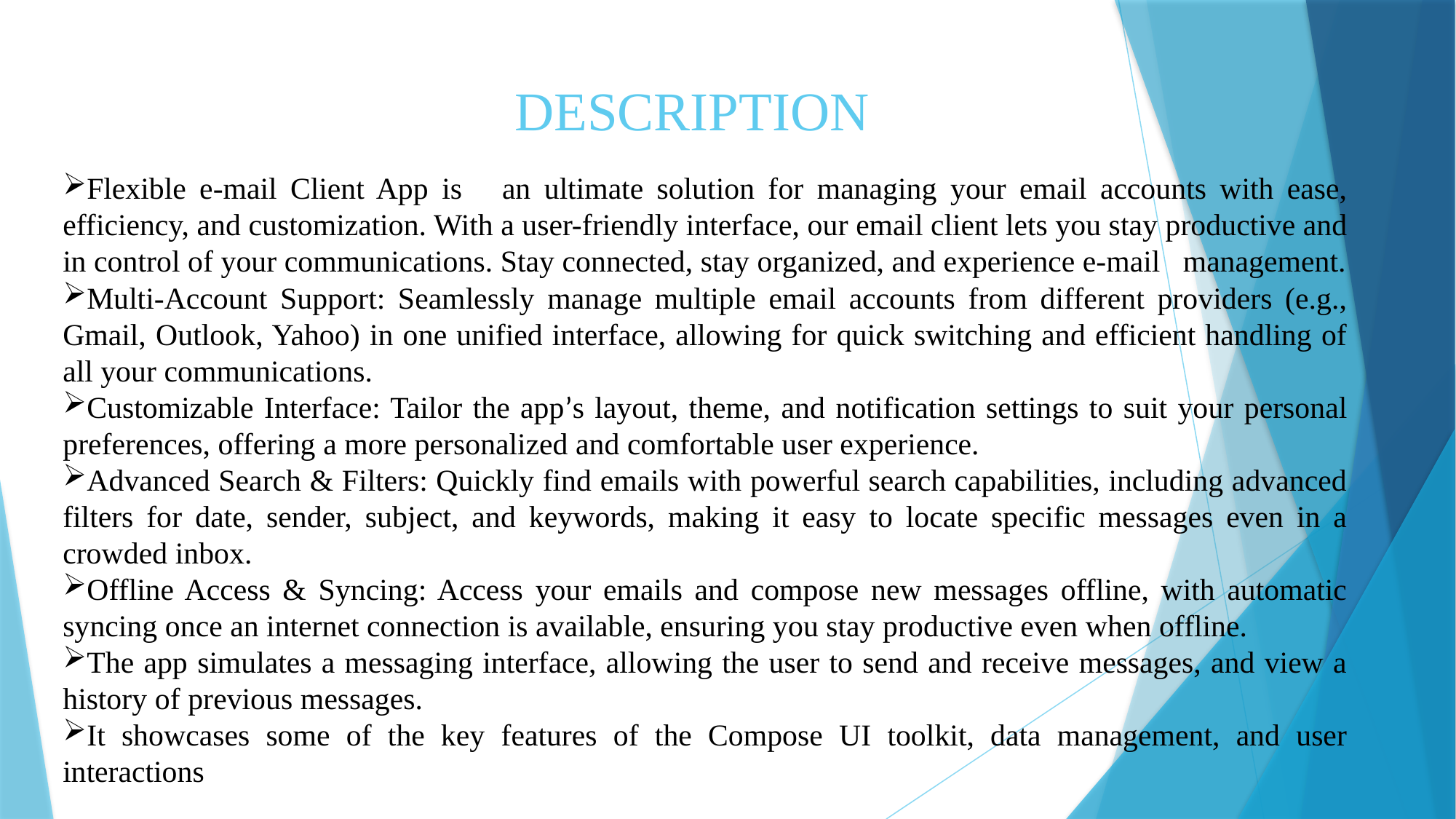

# DESCRIPTION
Flexible e-mail Client App is   an ultimate solution for managing your email accounts with ease, efficiency, and customization. With a user-friendly interface, our email client lets you stay productive and in control of your communications. Stay connected, stay organized, and experience e-mail   management.
Multi-Account Support: Seamlessly manage multiple email accounts from different providers (e.g., Gmail, Outlook, Yahoo) in one unified interface, allowing for quick switching and efficient handling of all your communications.
Customizable Interface: Tailor the app’s layout, theme, and notification settings to suit your personal preferences, offering a more personalized and comfortable user experience.
Advanced Search & Filters: Quickly find emails with powerful search capabilities, including advanced filters for date, sender, subject, and keywords, making it easy to locate specific messages even in a crowded inbox.
Offline Access & Syncing: Access your emails and compose new messages offline, with automatic syncing once an internet connection is available, ensuring you stay productive even when offline.
The app simulates a messaging interface, allowing the user to send and receive messages, and view a history of previous messages.
It showcases some of the key features of the Compose UI toolkit, data management, and user interactions